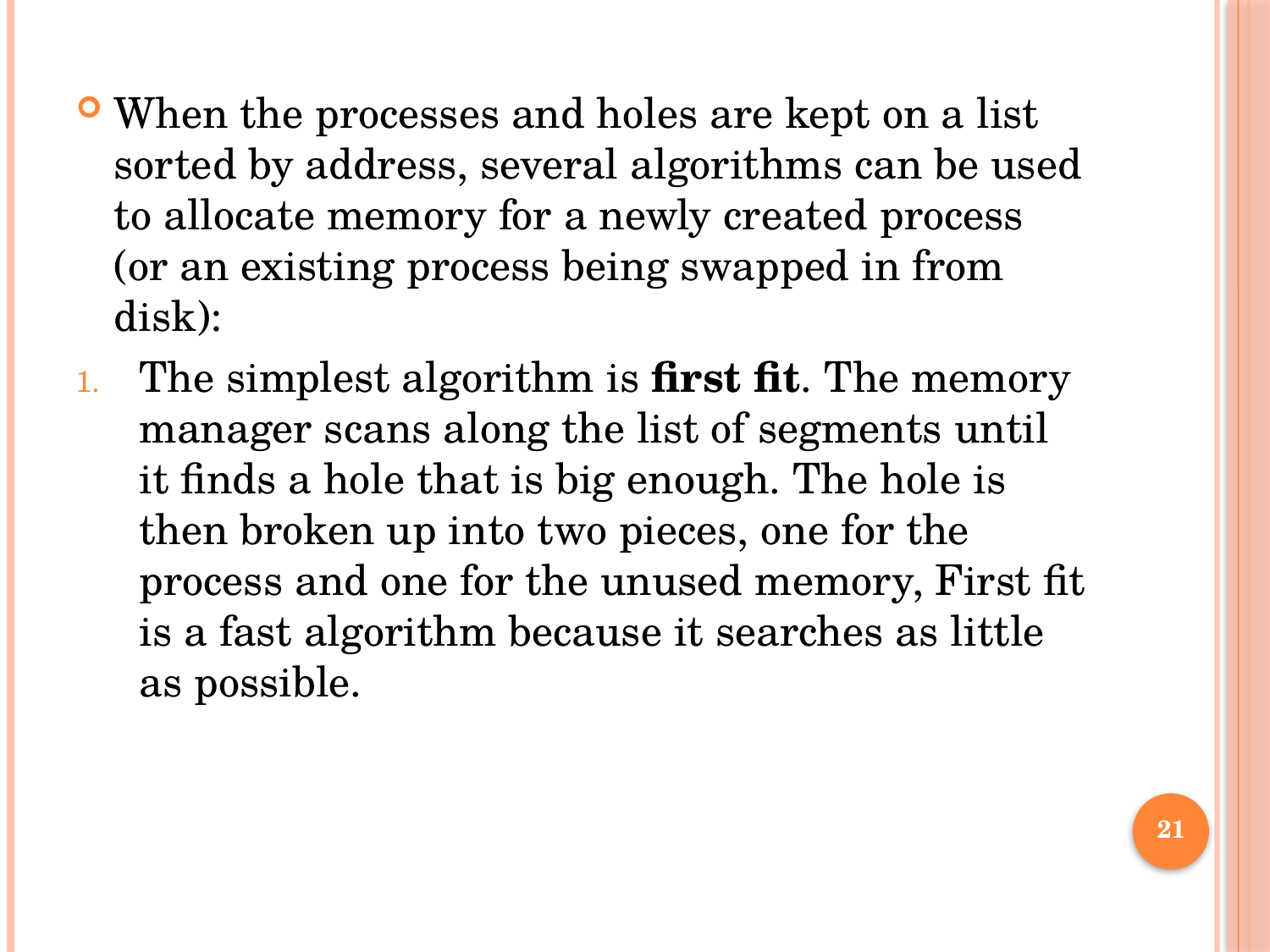

When the processes and holes are kept on a list sorted by address, several algorithms can be used to allocate memory for a newly created process (or an existing process being swapped in from disk):
The simplest algorithm is first fit. The memory manager scans along the list of segments until it finds a hole that is big enough. The hole is then broken up into two pieces, one for the process and one for the unused memory, First fit is a fast algorithm because it searches as little as possible.
21